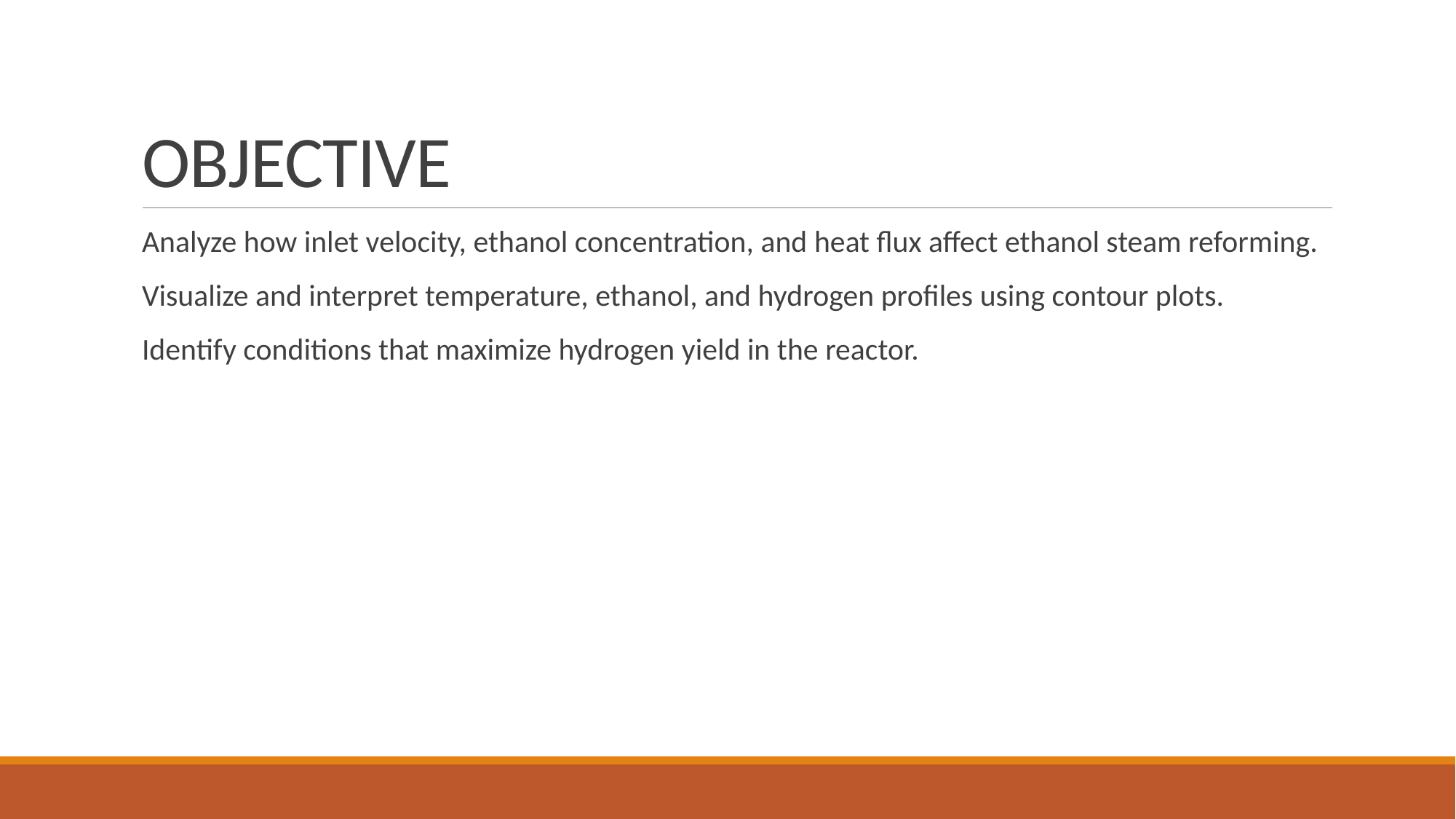

# OBJECTIVE
Analyze how inlet velocity, ethanol concentration, and heat flux affect ethanol steam reforming.
Visualize and interpret temperature, ethanol, and hydrogen profiles using contour plots.
Identify conditions that maximize hydrogen yield in the reactor.